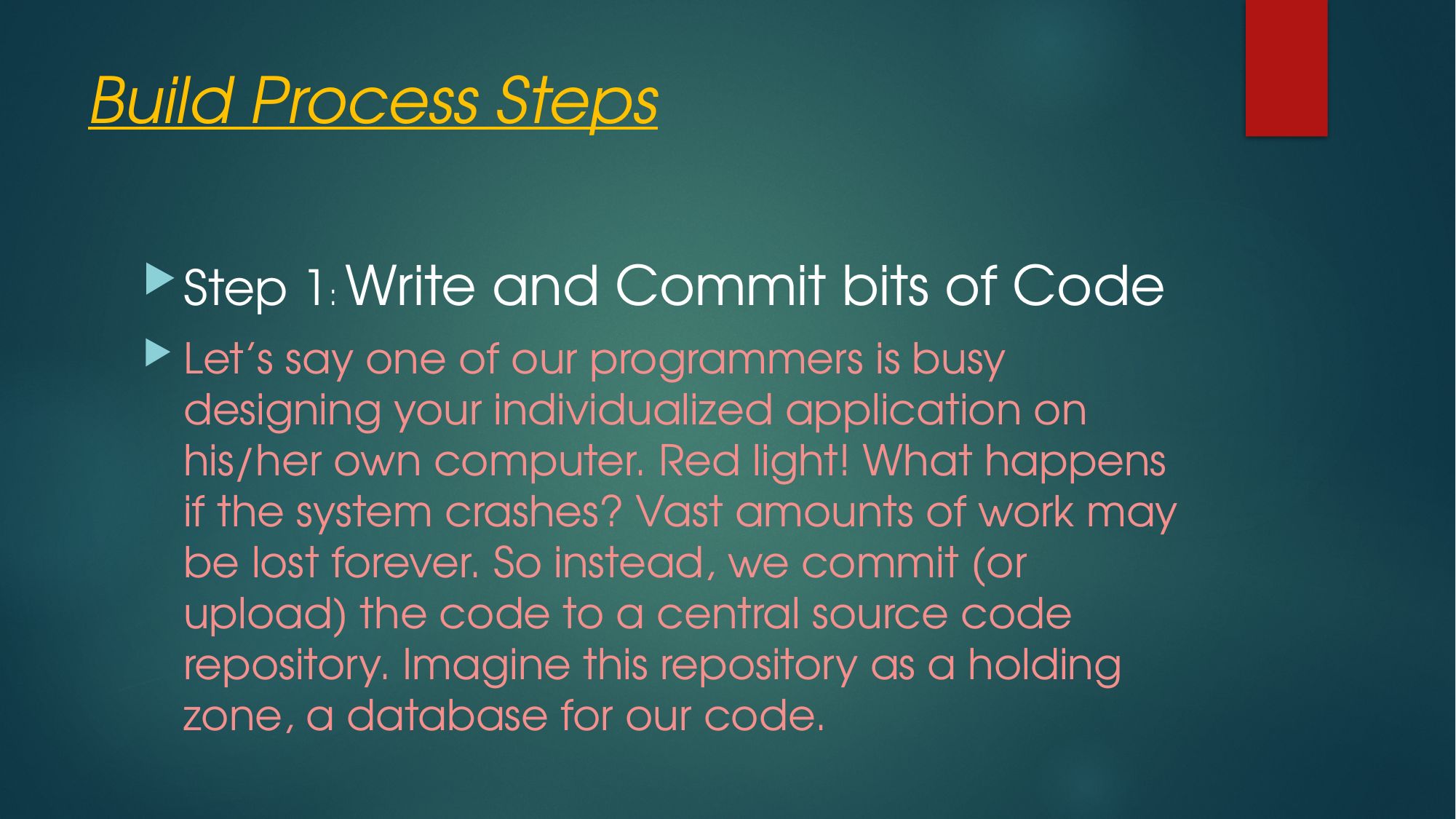

# Build Process Steps
Step 1: Write and Commit bits of Code
Let’s say one of our programmers is busy designing your individualized application on his/her own computer. Red light! What happens if the system crashes? Vast amounts of work may be lost forever. So instead, we commit (or upload) the code to a central source code repository. Imagine this repository as a holding zone, a database for our code.